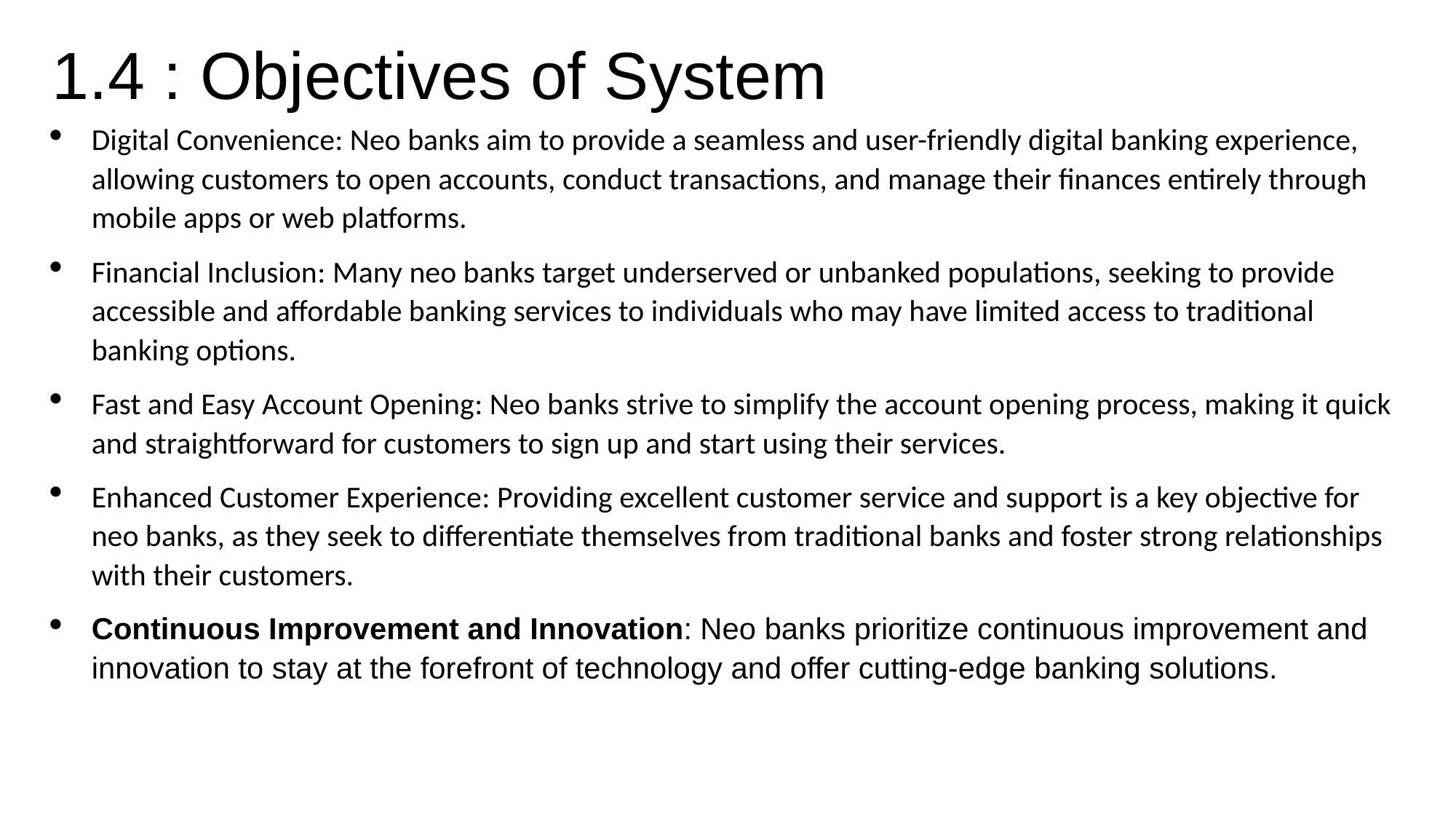

# 1.4 : Objectives of System
Digital Convenience: Neo banks aim to provide a seamless and user-friendly digital banking experience, allowing customers to open accounts, conduct transactions, and manage their finances entirely through mobile apps or web platforms.
Financial Inclusion: Many neo banks target underserved or unbanked populations, seeking to provide accessible and affordable banking services to individuals who may have limited access to traditional banking options.
Fast and Easy Account Opening: Neo banks strive to simplify the account opening process, making it quick and straightforward for customers to sign up and start using their services.
Enhanced Customer Experience: Providing excellent customer service and support is a key objective for neo banks, as they seek to differentiate themselves from traditional banks and foster strong relationships with their customers.
Continuous Improvement and Innovation: Neo banks prioritize continuous improvement and innovation to stay at the forefront of technology and offer cutting-edge banking solutions.